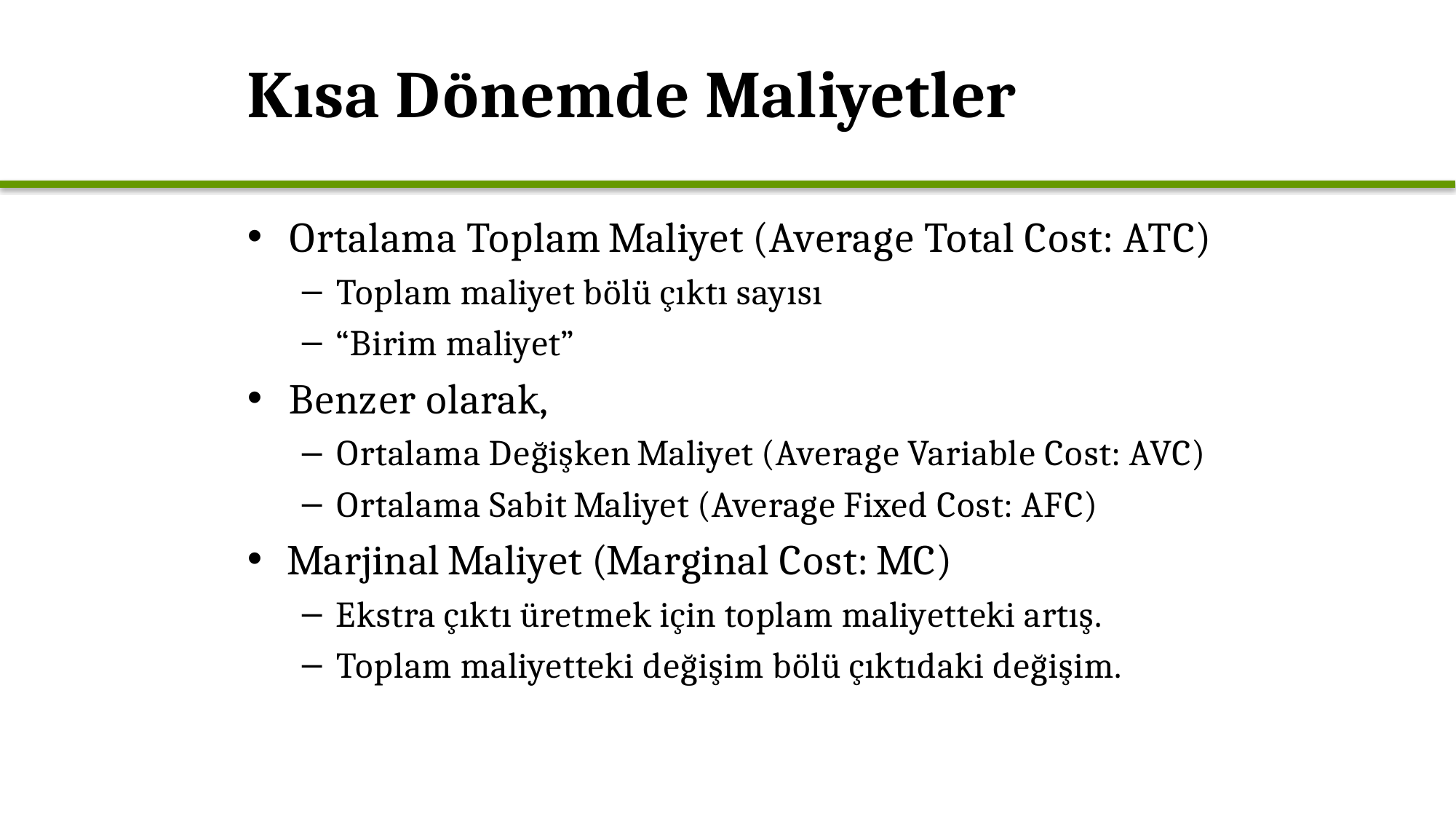

# Kısa Dönemde Maliyetler
Ortalama Toplam Maliyet (Average Total Cost: ATC)
Toplam maliyet bölü çıktı sayısı
“Birim maliyet”
Benzer olarak,
Ortalama Değişken Maliyet (Average Variable Cost: AVC)
Ortalama Sabit Maliyet (Average Fixed Cost: AFC)
Marjinal Maliyet (Marginal Cost: MC)
Ekstra çıktı üretmek için toplam maliyetteki artış.
Toplam maliyetteki değişim bölü çıktıdaki değişim.